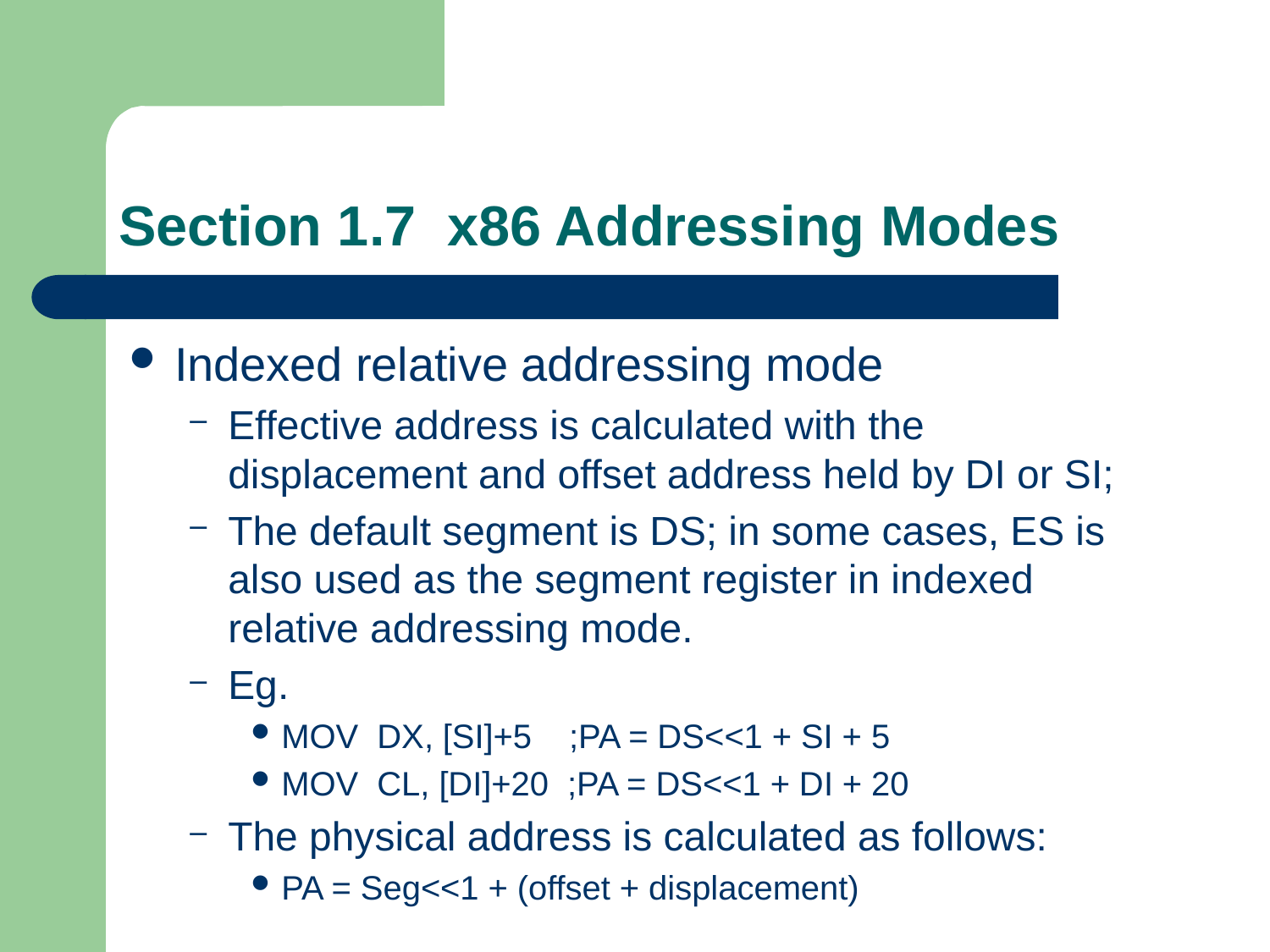

# Section 1.7  x86 Addressing Modes
Indexed relative addressing mode
Effective address is calculated with the displacement and offset address held by DI or SI;
The default segment is DS; in some cases, ES is also used as the segment register in indexed relative addressing mode.
Eg.
MOV  DX, [SI]+5    ;PA = DS<<1 + SI + 5
MOV  CL, [DI]+20  ;PA = DS<<1 + DI + 20
The physical address is calculated as follows:
PA = Seg<<1 + (offset + displacement)